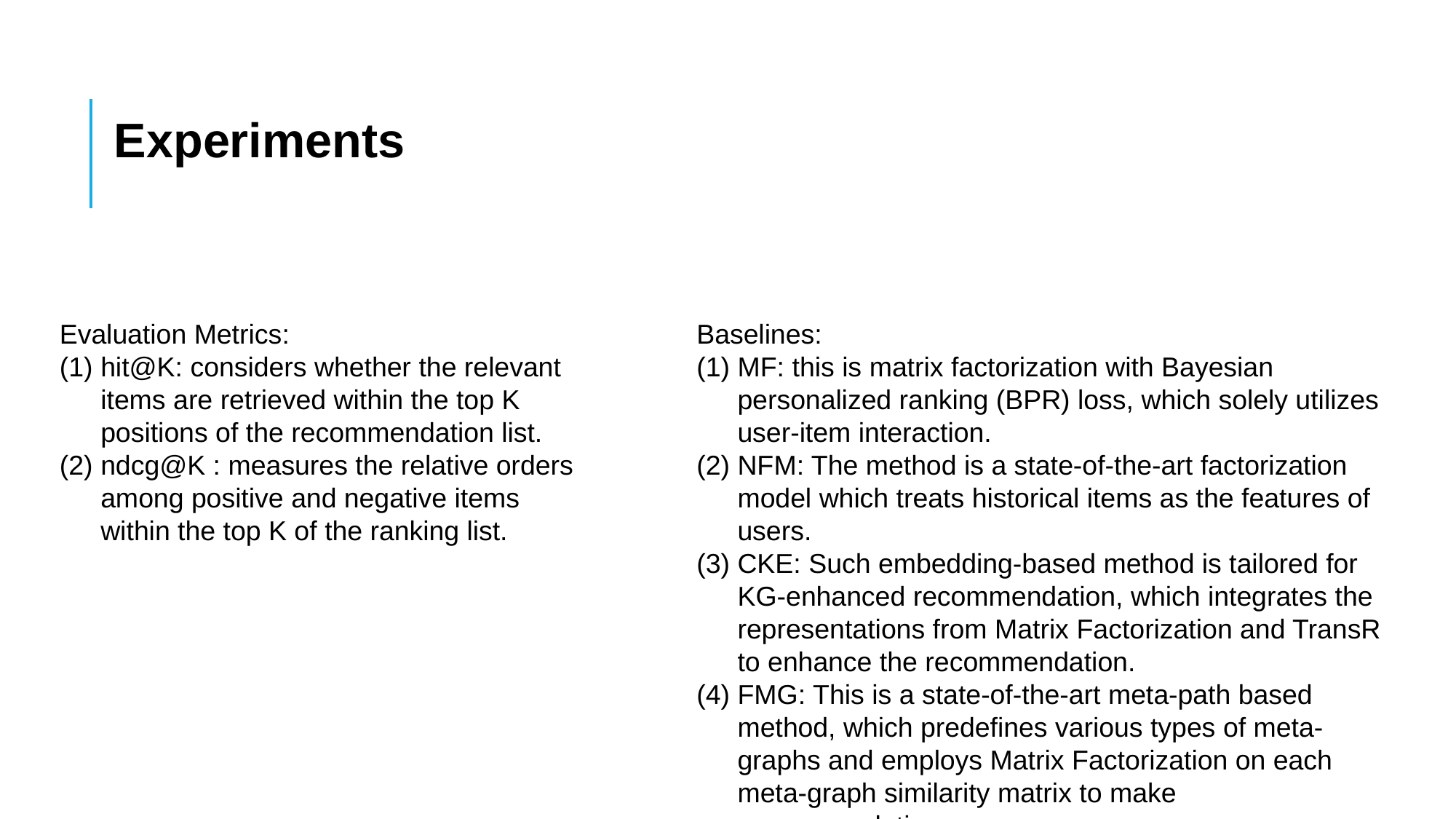

Experiments
Evaluation Metrics:
hit@K: considers whether the relevant items are retrieved within the top K positions of the recommendation list.
ndcg@K : measures the relative orders among positive and negative items within the top K of the ranking list.
Baselines:
MF: this is matrix factorization with Bayesian personalized ranking (BPR) loss, which solely utilizes user-item interaction.
NFM: The method is a state-of-the-art factorization model which treats historical items as the features of users.
CKE: Such embedding-based method is tailored for KG-enhanced recommendation, which integrates the representations from Matrix Factorization and TransR to enhance the recommendation.
FMG: This is a state-of-the-art meta-path based method, which predefines various types of meta-graphs and employs Matrix Factorization on each meta-graph similarity matrix to make recommendation.